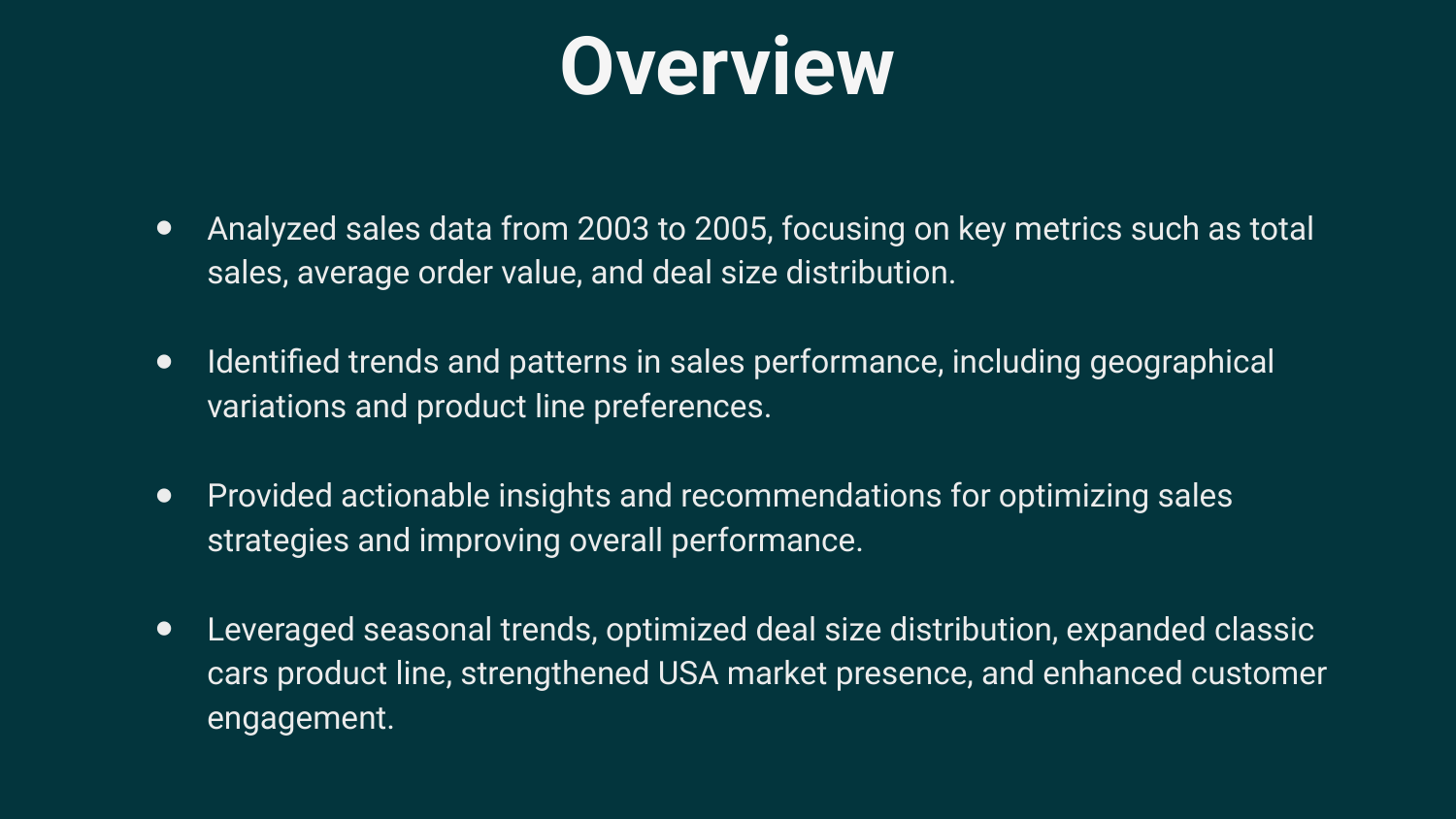

Overview

Analyzed sales data from 2003 to 2005, focusing on key metrics such as total sales, average order value, and deal size distribution.

Identified trends and patterns in sales performance, including geographical variations and product line preferences.

Provided actionable insights and recommendations for optimizing sales strategies and improving overall performance.

Leveraged seasonal trends, optimized deal size distribution, expanded classic cars product line, strengthened USA market presence, and enhanced customer engagement.